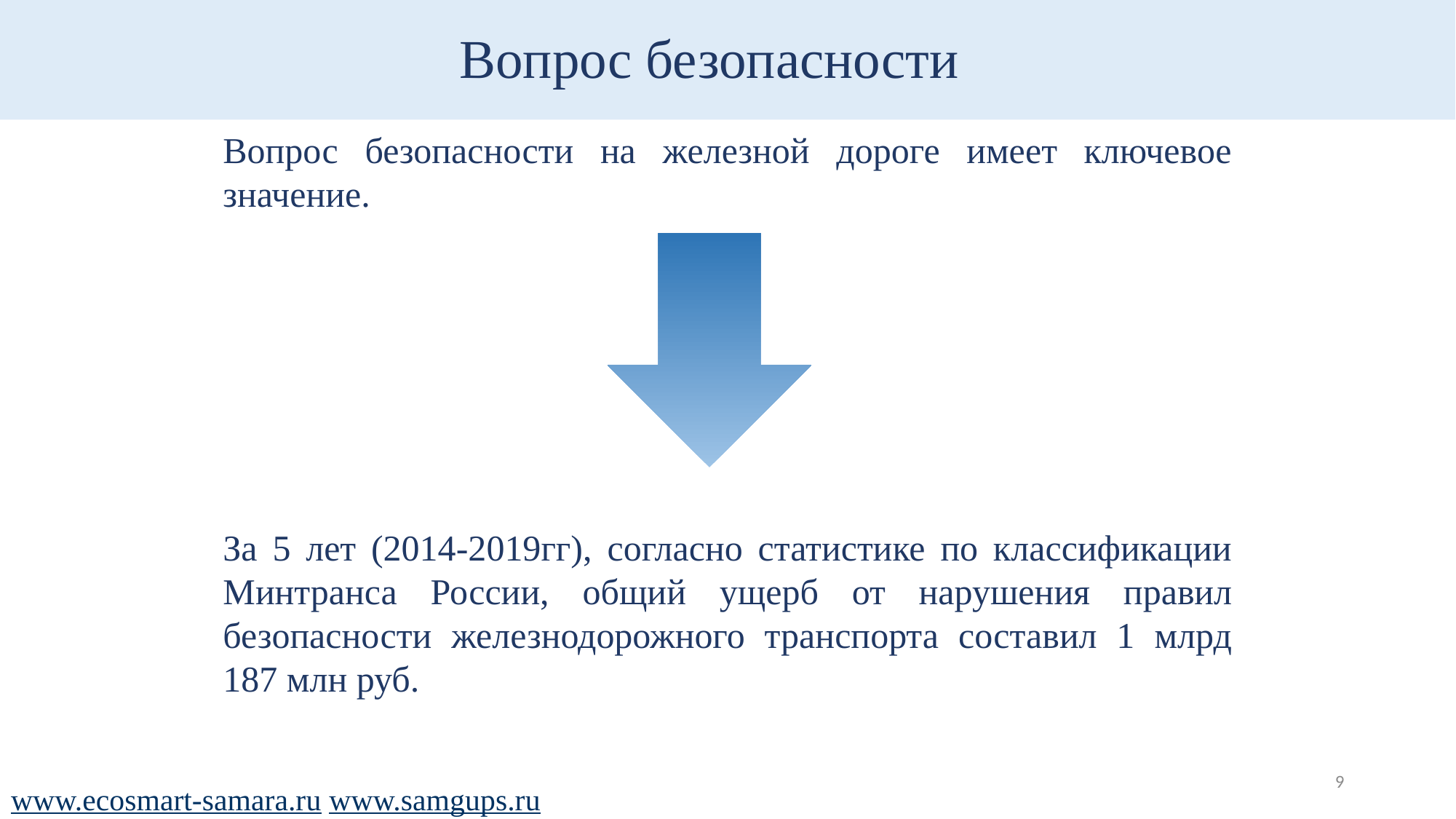

# Вопрос безопасности
Вопрос безопасности на железной дороге имеет ключевое значение.

За 5 лет (2014-2019гг), согласно статистике по классификации Минтранса России, общий ущерб от нарушения правил безопасности железнодорожного транспорта составил 1 млрд 187 млн руб.
9
www.ecosmart-samara.ru www.samgups.ru